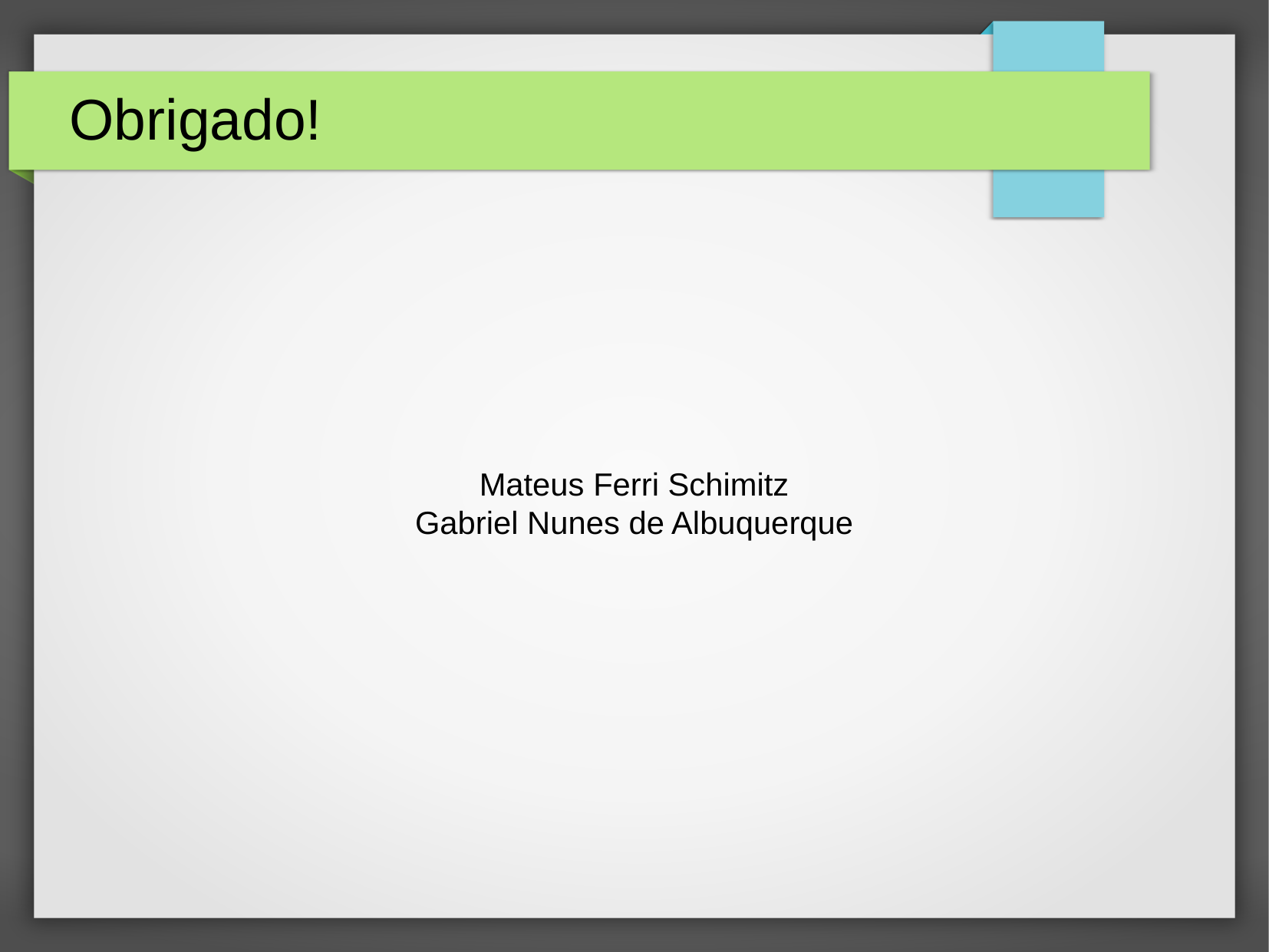

# Obrigado!
Mateus Ferri Schimitz
Gabriel Nunes de Albuquerque